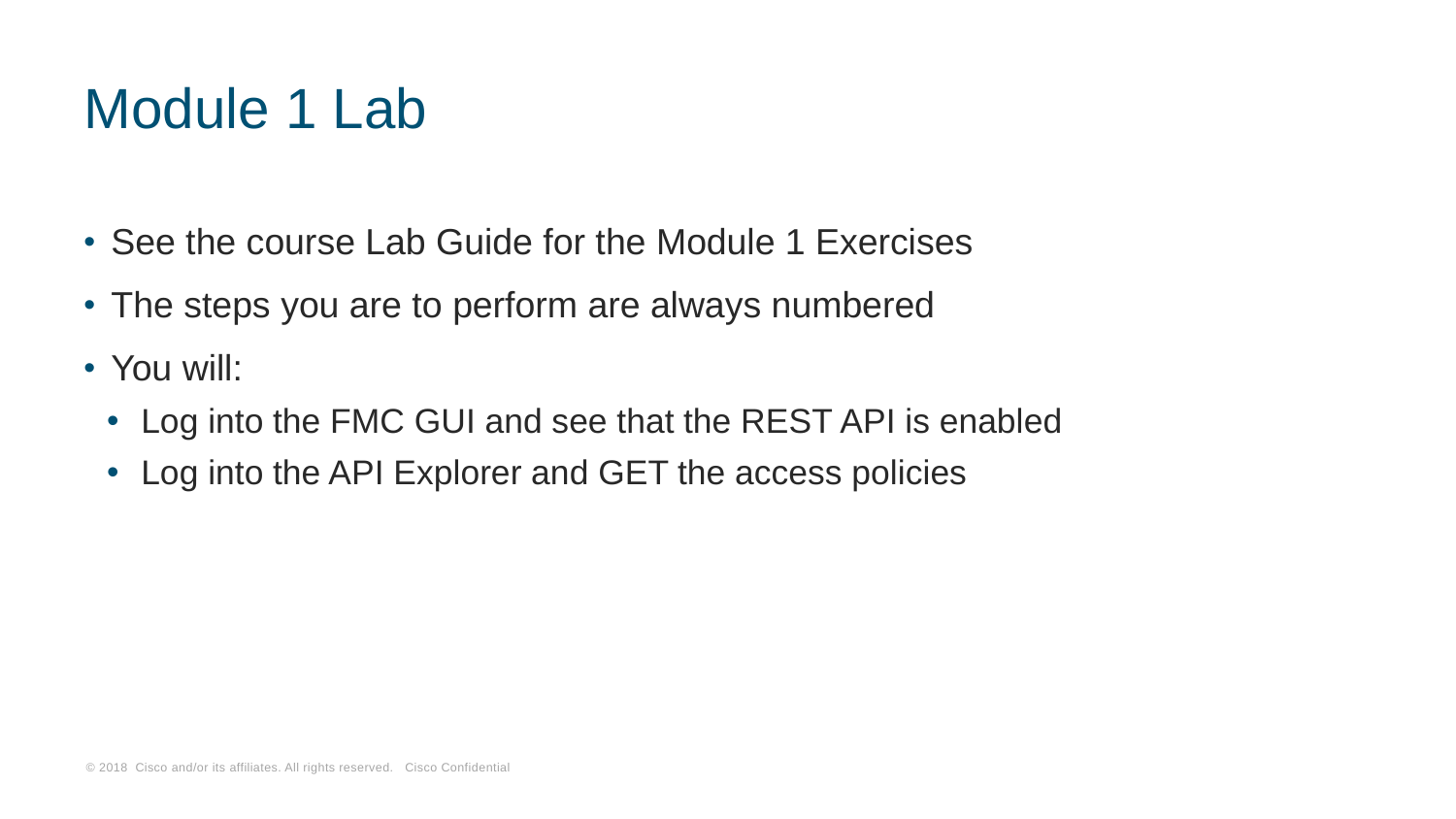

# Module 1 Lab
See the course Lab Guide for the Module 1 Exercises
The steps you are to perform are always numbered
You will:
Log into the FMC GUI and see that the REST API is enabled
Log into the API Explorer and GET the access policies